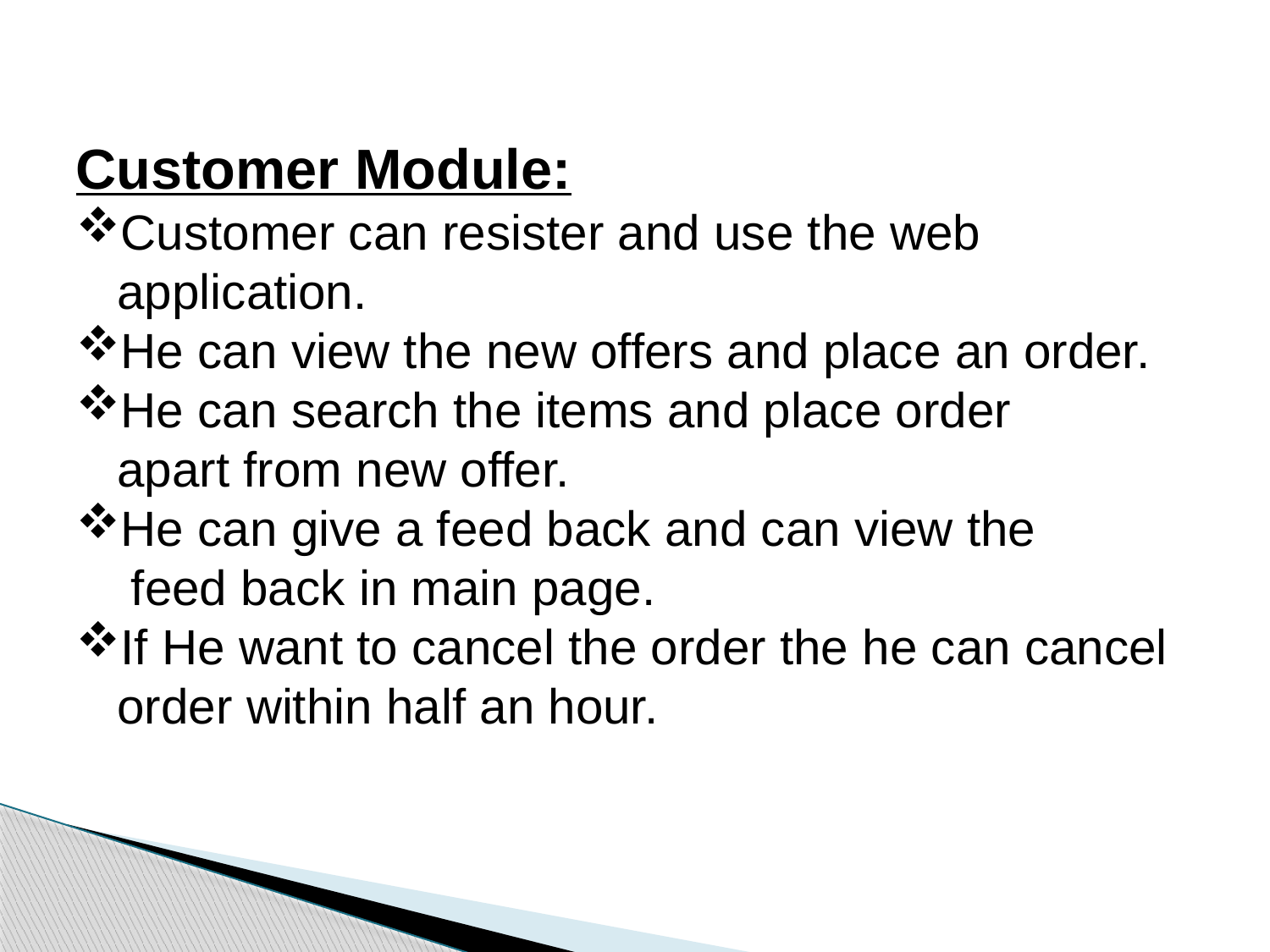

Customer Module:
Customer can resister and use the web
   application.
He can view the new offers and place an order.
He can search the items and place order
   apart from new offer.
He can give a feed back and can view the
    feed back in main page.
If He want to cancel the order the he can cancel
   order within half an hour.